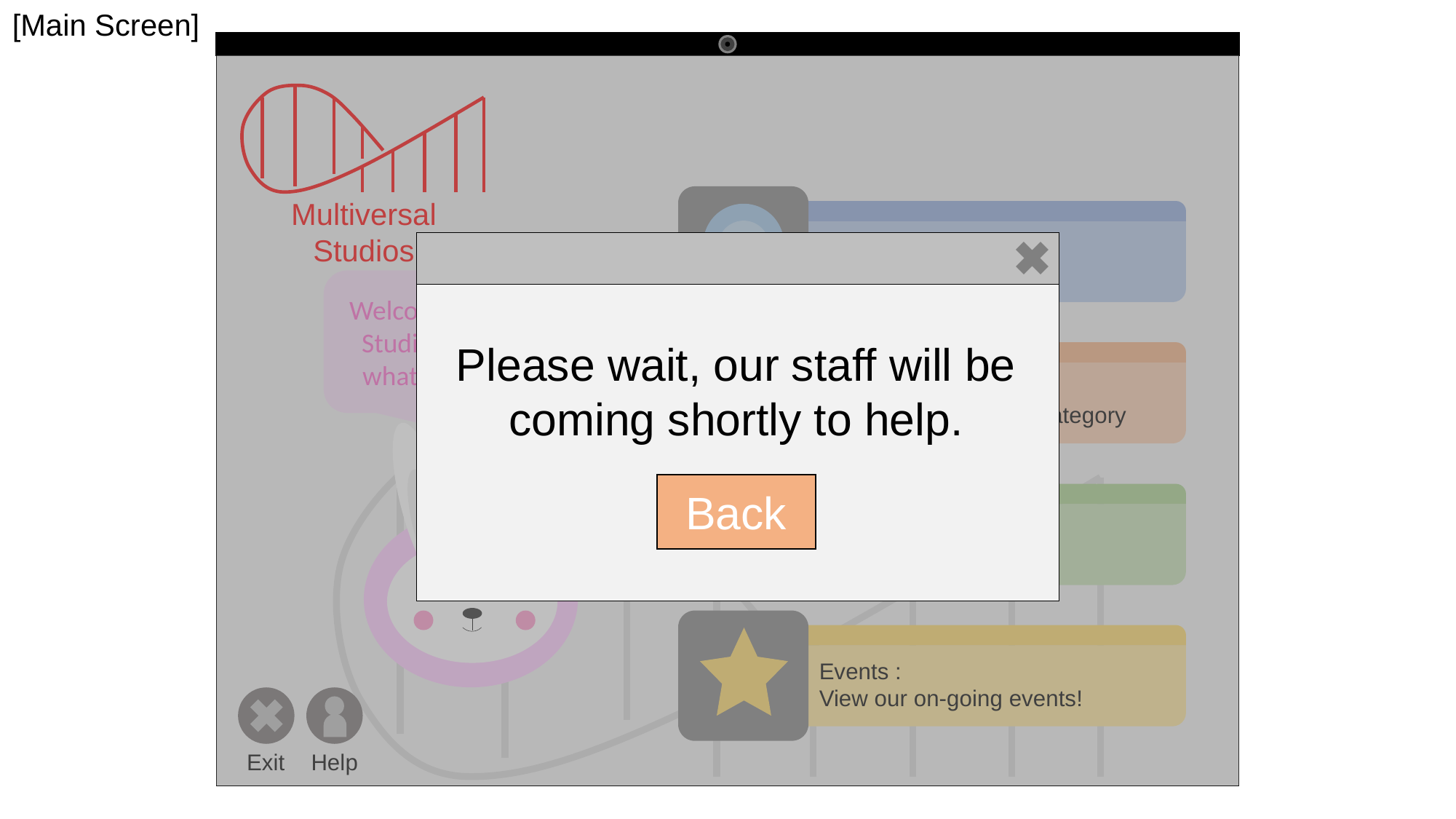

[Main Screen]

Multiversal Studios

Map :
View the map

Please wait, our staff will be coming shortly to help.
Welcome to Multiversal Studios! Please select what you want to do!

Category :
Sort all attractions by category

Plan :
Plan your journey!
Back

Events :
View our on-going events!

Exit
Help